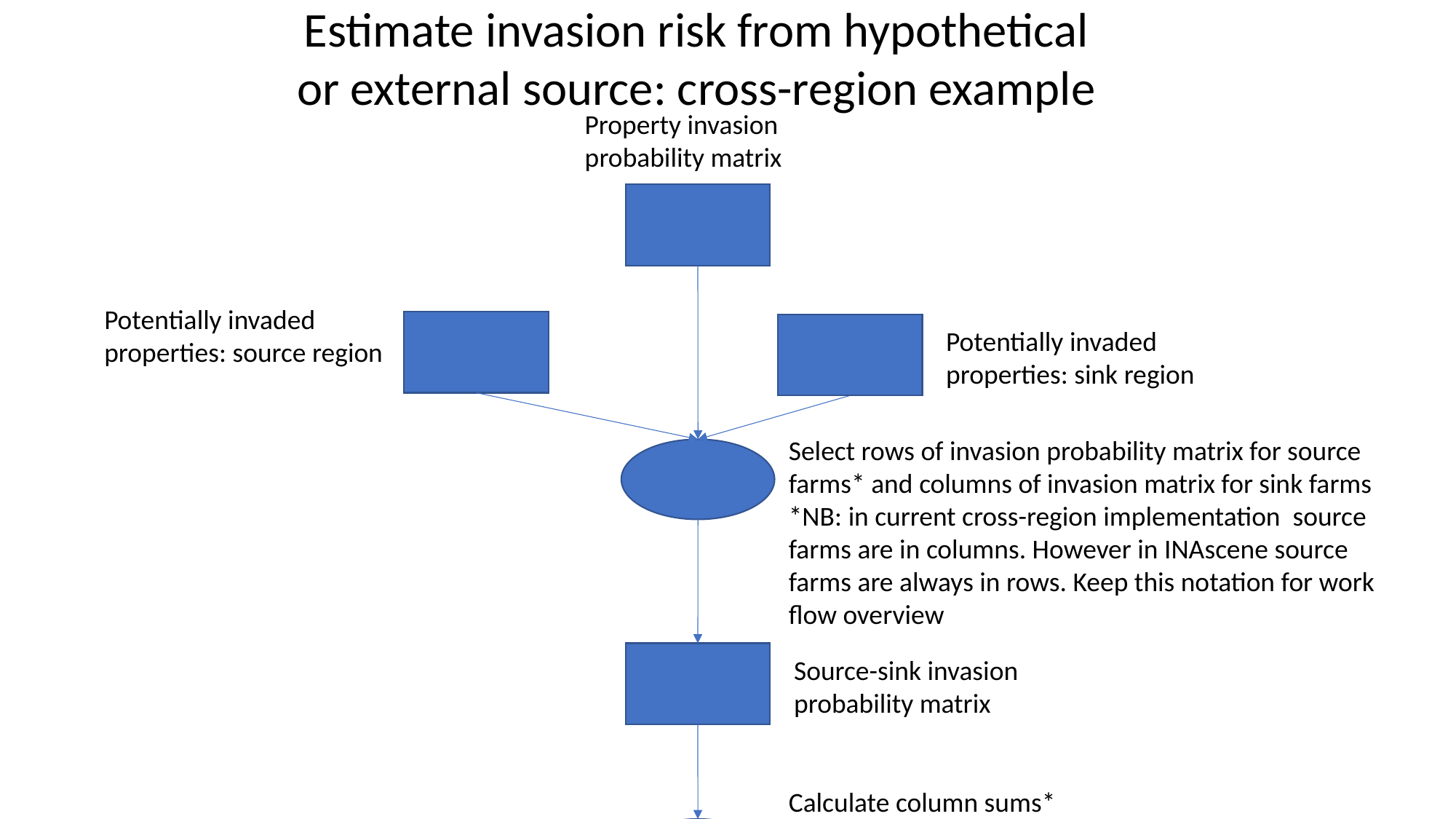

Estimate invasion risk from hypothetical or external source: cross-region example
Property invasion probability matrix

Potentially invaded properties: source region

Potentially invaded properties: sink region
Select rows of invasion probability matrix for source farms* and columns of invasion matrix for sink farms
*NB: in current cross-region implementation  source farms are in columns. However in INAscene source farms are always in rows. Keep this notation for work flow overview

Source-sink invasion probability matrix
Calculate column sums*
* NB: in current cross-region implementation sink farms are in rows. However in INAscene sink farms are always in columns. Keep this notation for work flow overview

Sink property invasion risk vector